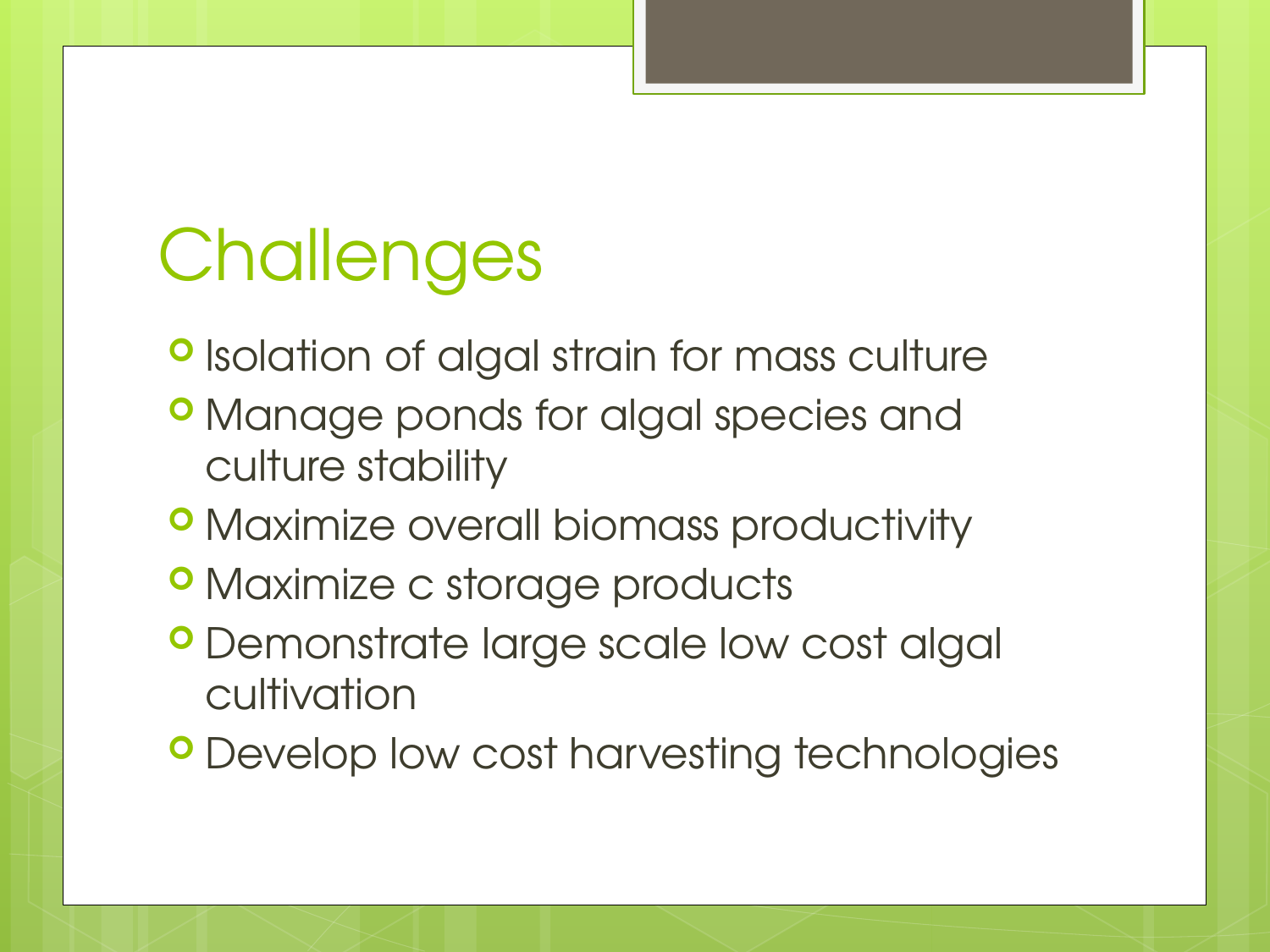

# Challenges
Isolation of algal strain for mass culture
Manage ponds for algal species and culture stability
Maximize overall biomass productivity
Maximize c storage products
Demonstrate large scale low cost algal cultivation
Develop low cost harvesting technologies